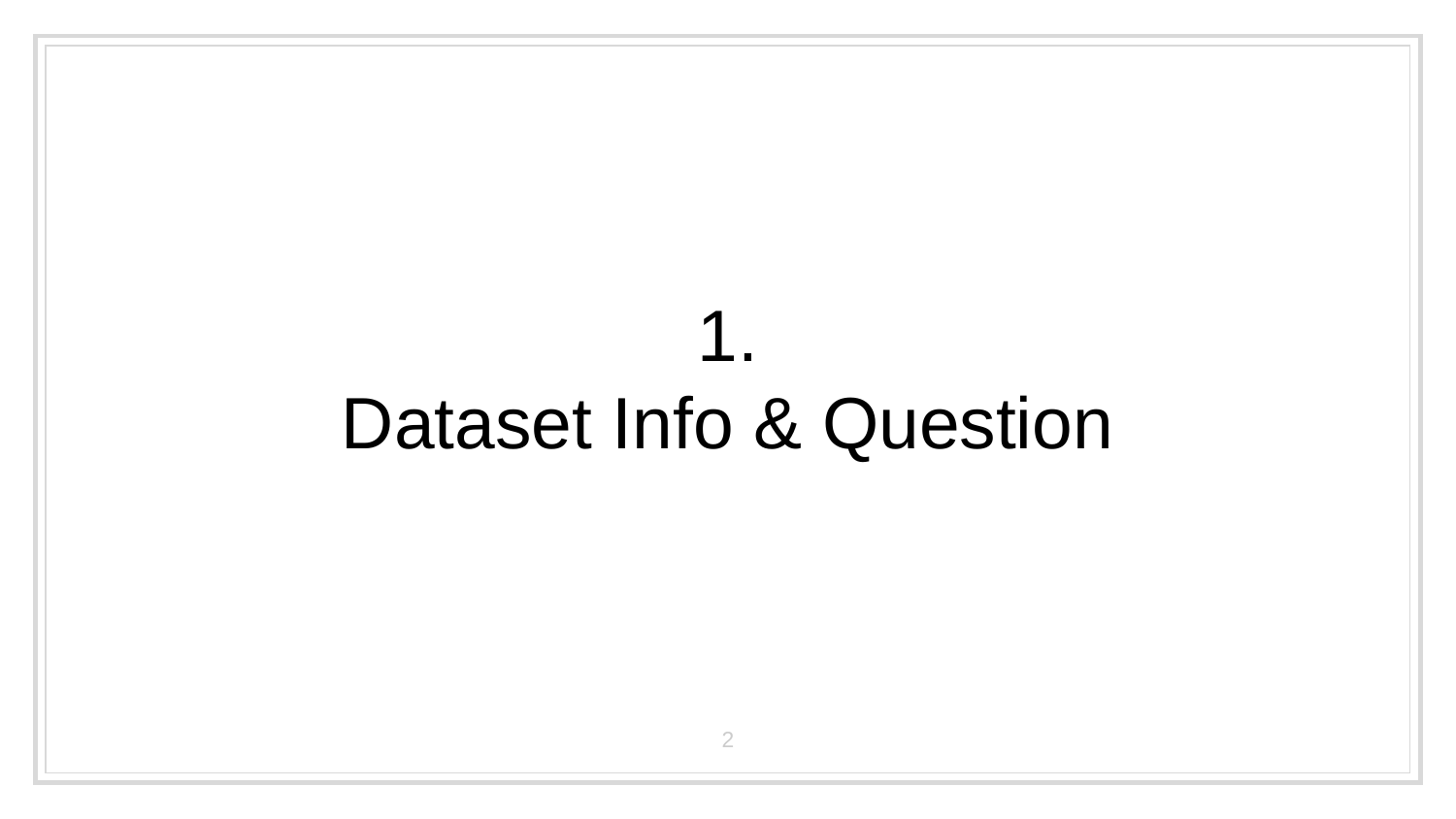

# 1.
Dataset Info & Question
2